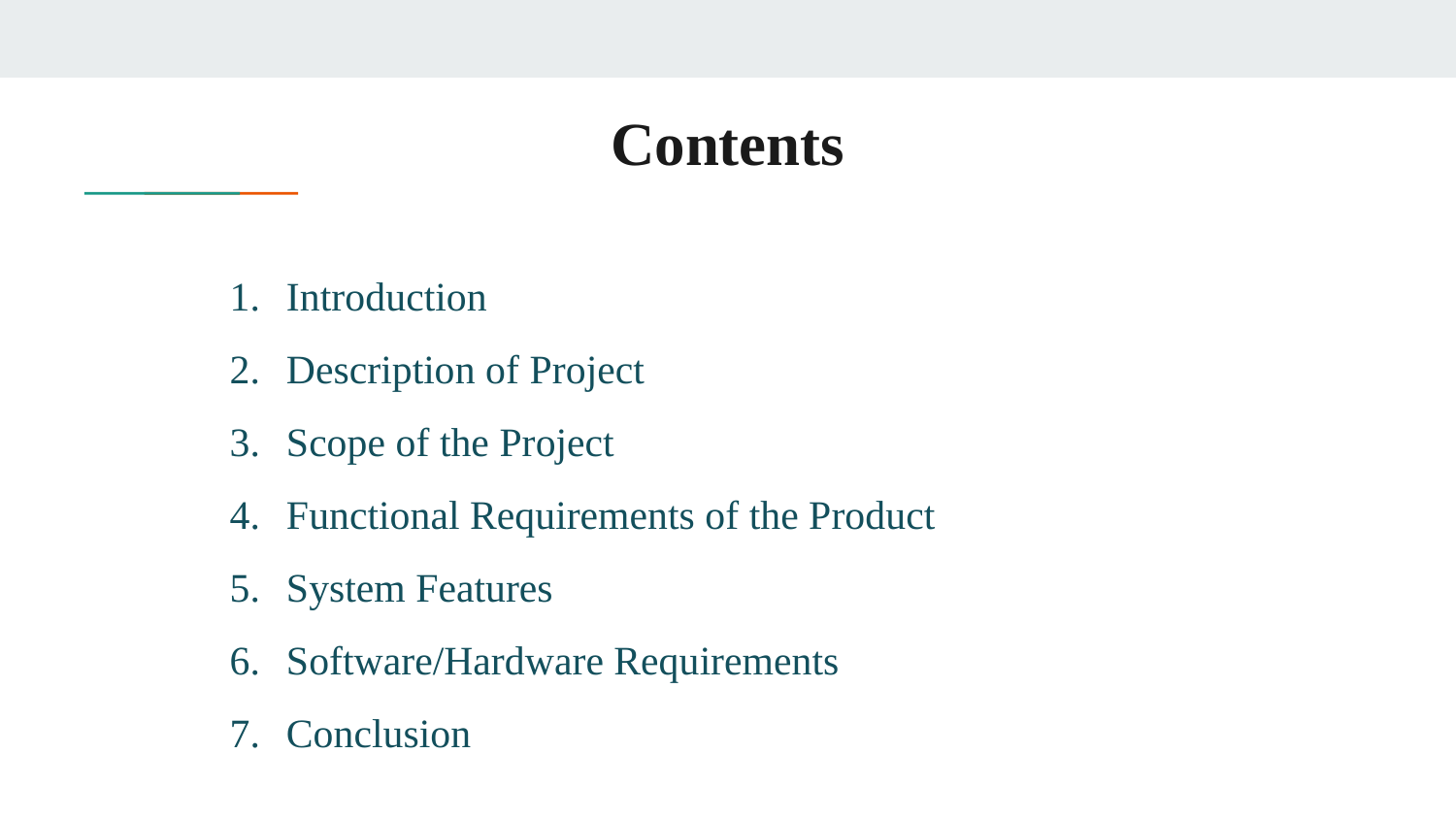

# Contents
Introduction
Description of Project
Scope of the Project
Functional Requirements of the Product
System Features
Software/Hardware Requirements
Conclusion